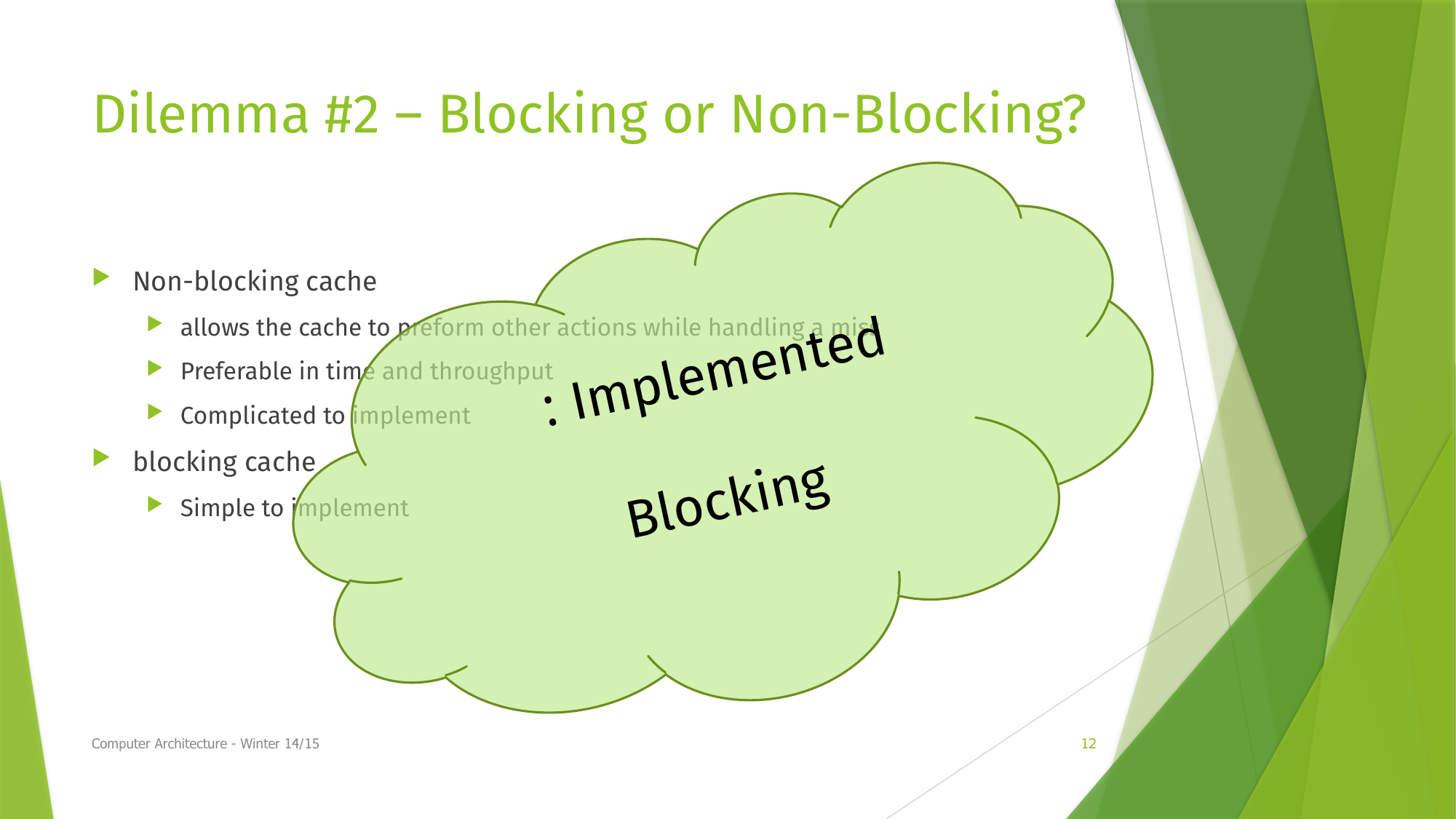

# Dilemma #2 – Blocking or Non-Blocking?

Implemented :

 Blocking
Non-blocking cache
allows the cache to preform other actions while handling a miss
Preferable in time and throughput
Complicated to implement
blocking cache
Simple to implement
Computer Architecture - Winter 14/15
12